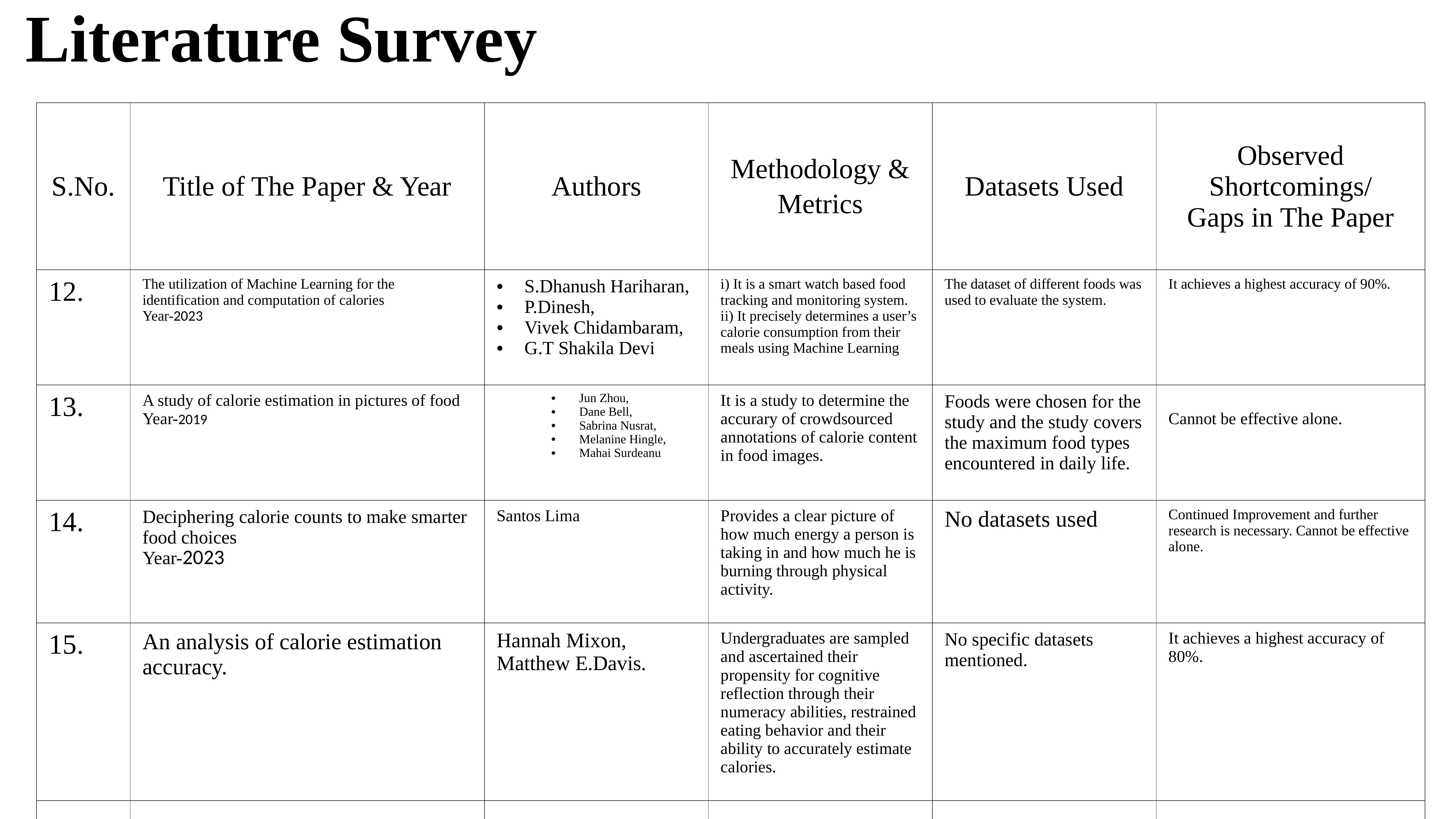

# Literature Survey
| S.No. | Title of The Paper & Year | Authors | Methodology & Metrics | Datasets Used | Observed Shortcomings/ Gaps in The Paper |
| --- | --- | --- | --- | --- | --- |
| 12. | The utilization of Machine Learning for the identification and computation of calories Year-2023 | S.Dhanush Hariharan, P.Dinesh, Vivek Chidambaram, G.T Shakila Devi | i) It is a smart watch based food tracking and monitoring system. ii) It precisely determines a user’s calorie consumption from their meals using Machine Learning | The dataset of different foods was used to evaluate the system. | It achieves a highest accuracy of 90%. |
| 13. | A study of calorie estimation in pictures of food Year-2019 | Jun Zhou, Dane Bell, Sabrina Nusrat, Melanine Hingle, Mahai Surdeanu | It is a study to determine the accurary of crowdsourced annotations of calorie content in food images. | Foods were chosen for the study and the study covers the maximum food types encountered in daily life. | Cannot be effective alone. |
| 14. | Deciphering calorie counts to make smarter food choices Year-2023 | Santos Lima | Provides a clear picture of how much energy a person is taking in and how much he is burning through physical activity. | No datasets used | Continued Improvement and further research is necessary. Cannot be effective alone. |
| 15. | An analysis of calorie estimation accuracy. | Hannah Mixon, Matthew E.Davis. | Undergraduates are sampled and ascertained their propensity for cognitive reflection through their numeracy abilities, restrained eating behavior and their ability to accurately estimate calories. | No specific datasets mentioned. | It achieves a highest accuracy of 80%. |
|  |  |  |  |  |  |